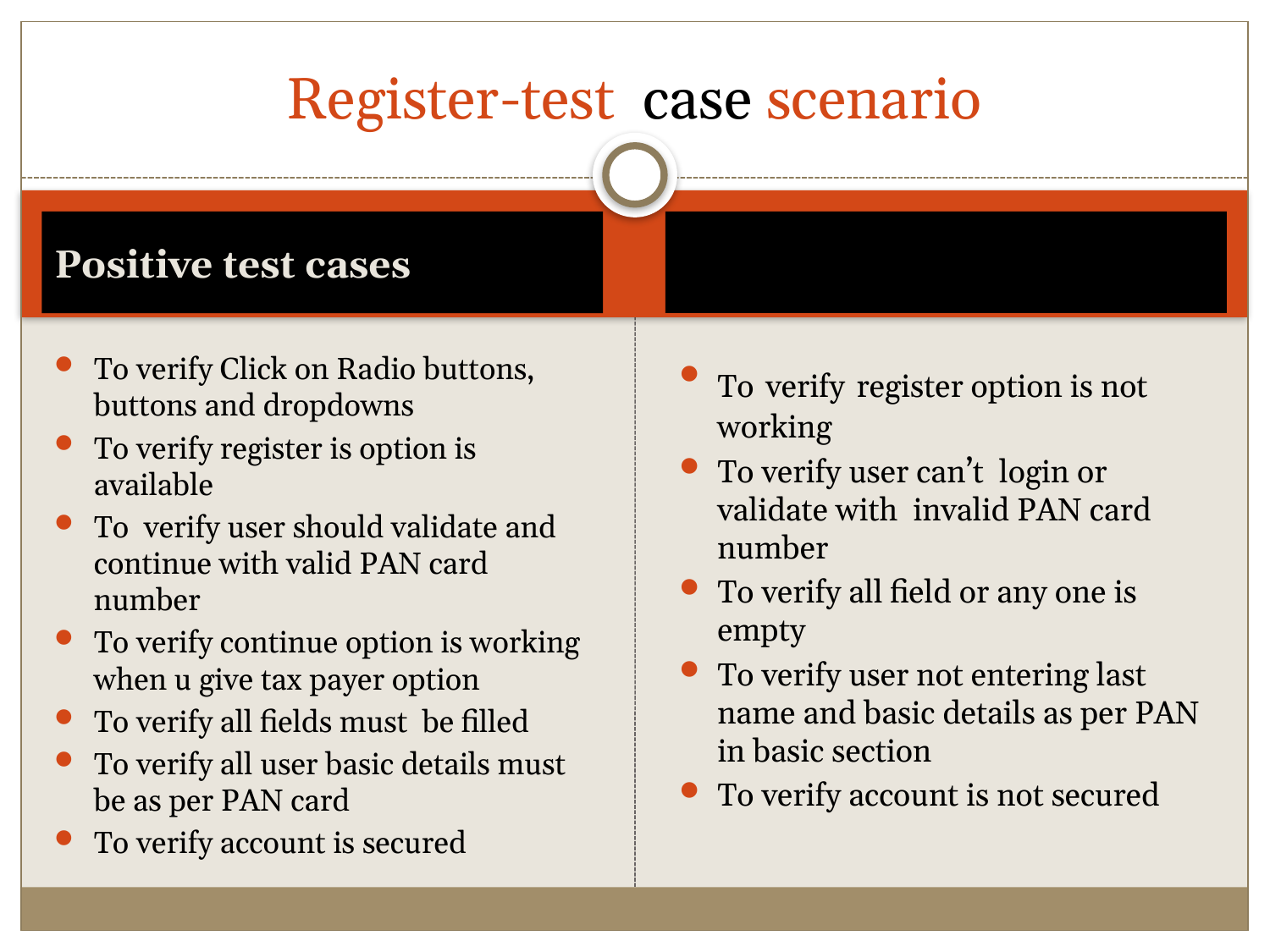

# Register-test  case scenario
Positive test cases
Negative test cases
To verify Click on Radio buttons, buttons and dropdowns
To verify register is option is available
To  verify user should validate and continue with valid PAN card number
To verify continue option is working when u give tax payer option
To verify all fields must  be filled
To verify all user basic details must be as per PAN card
To verify account is secured
To verify register option is not working
To verify user can’t  login or validate with  invalid PAN card number
To verify all field or any one is empty
To verify user not entering last name and basic details as per PAN in basic section
To verify account is not secured